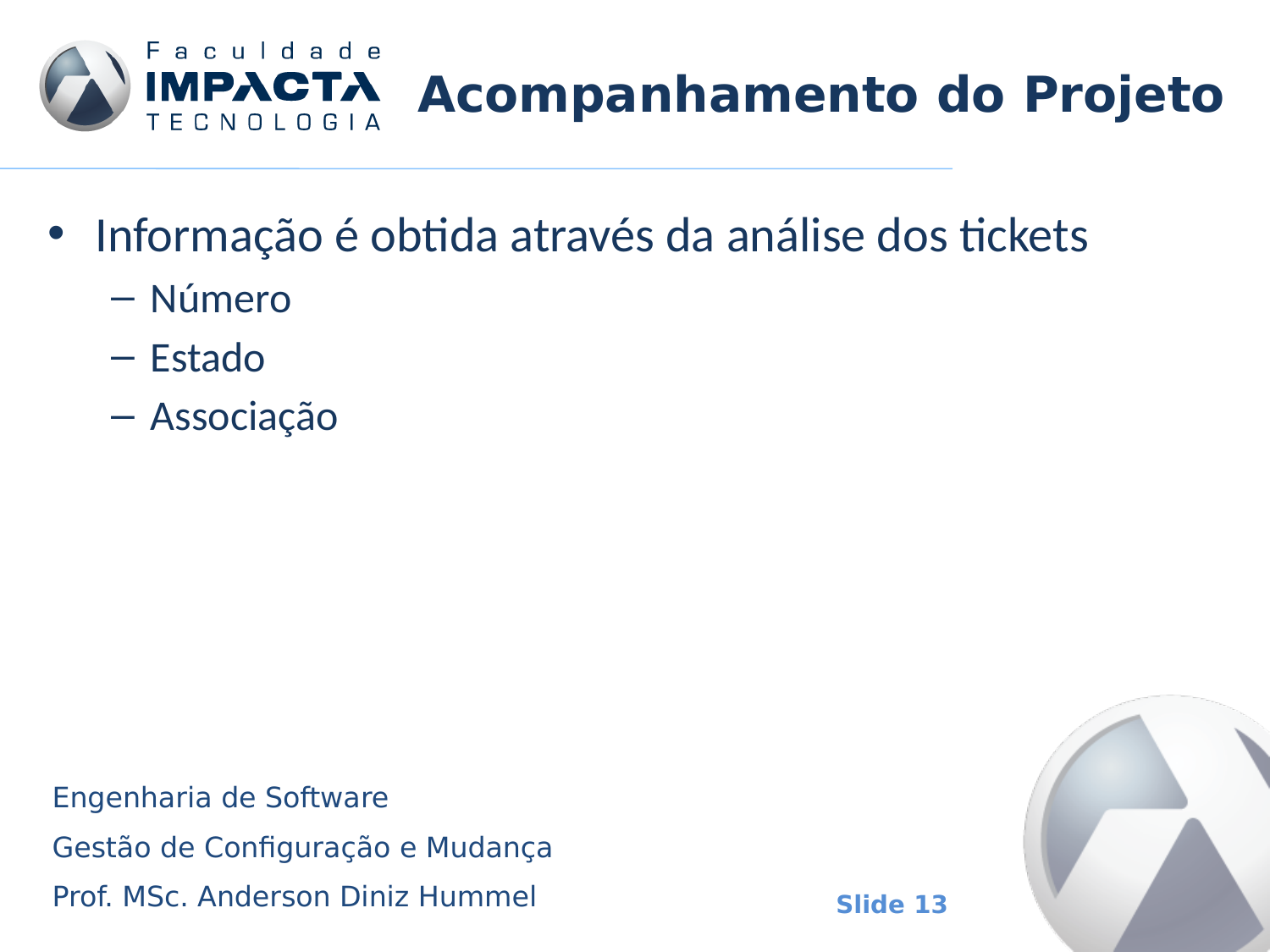

# Acompanhamento do Projeto
Informação é obtida através da análise dos tickets
Número
Estado
Associação
Engenharia de Software
Gestão de Configuração e Mudança

Prof. MSc. Anderson Diniz Hummel